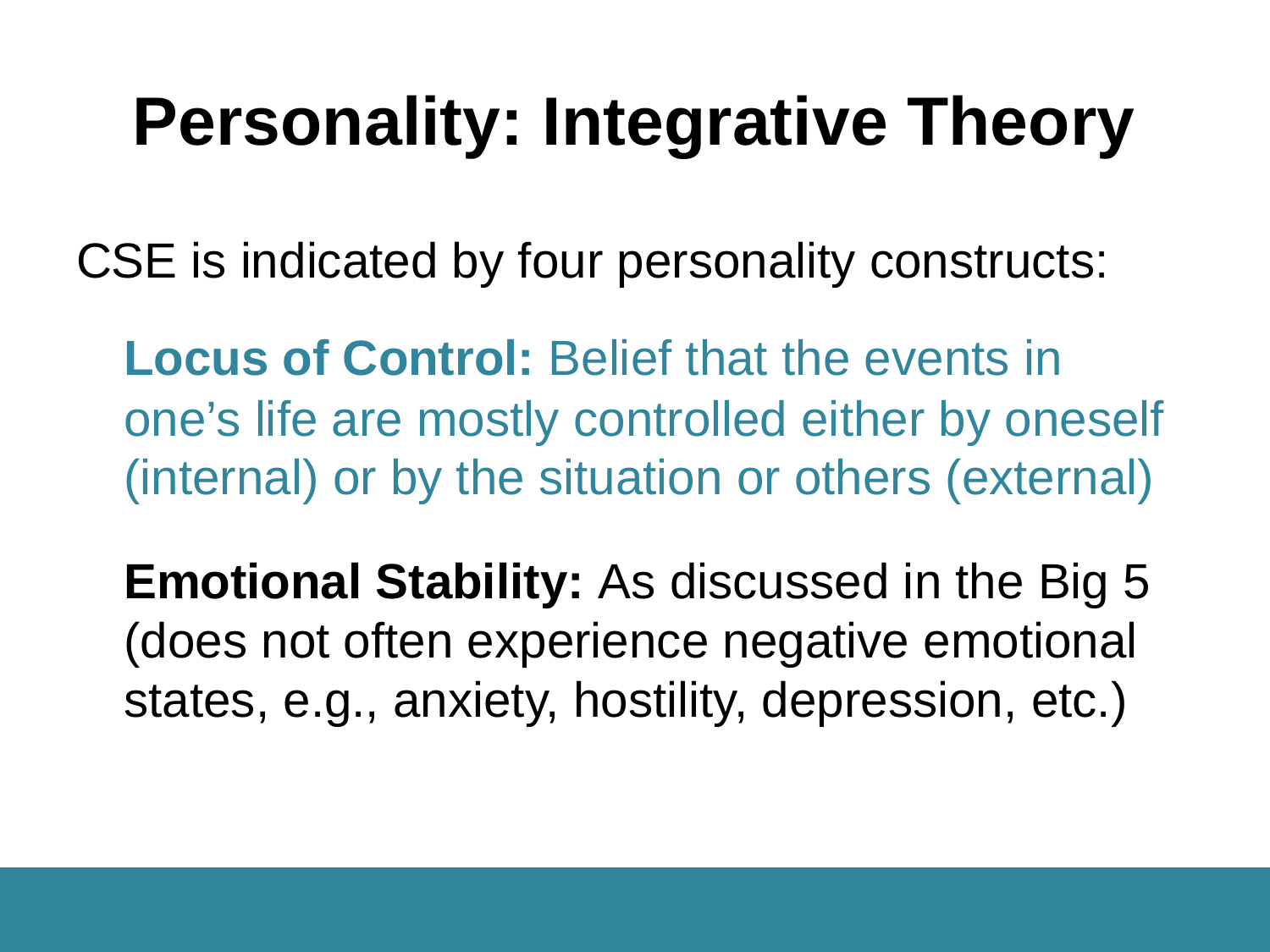

# Personality: Integrative Theory
CSE is indicated by four personality constructs:

	Locus of Control: Belief that the events in one’s life are mostly controlled either by oneself (internal) or by the situation or others (external)

	Emotional Stability: As discussed in the Big 5 (does not often experience negative emotional states, e.g., anxiety, hostility, depression, etc.)